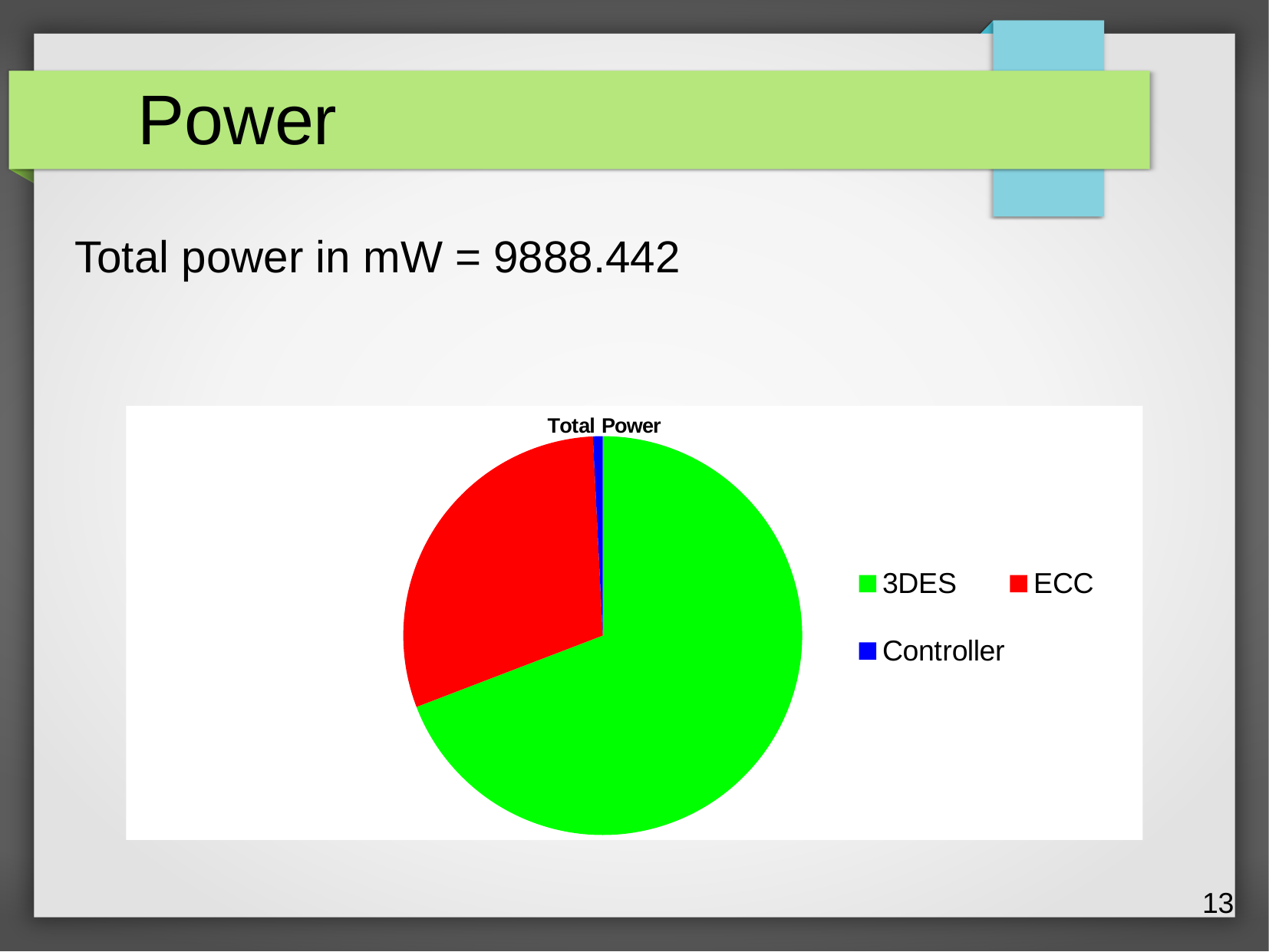

Power
Total power in mW = 9888.442

### Chart: Total Power

| Category |  |
|---|---|
| 3DES | 6840.0 |
| ECC | 2970.0 |
| Controller | 78.442 |
13